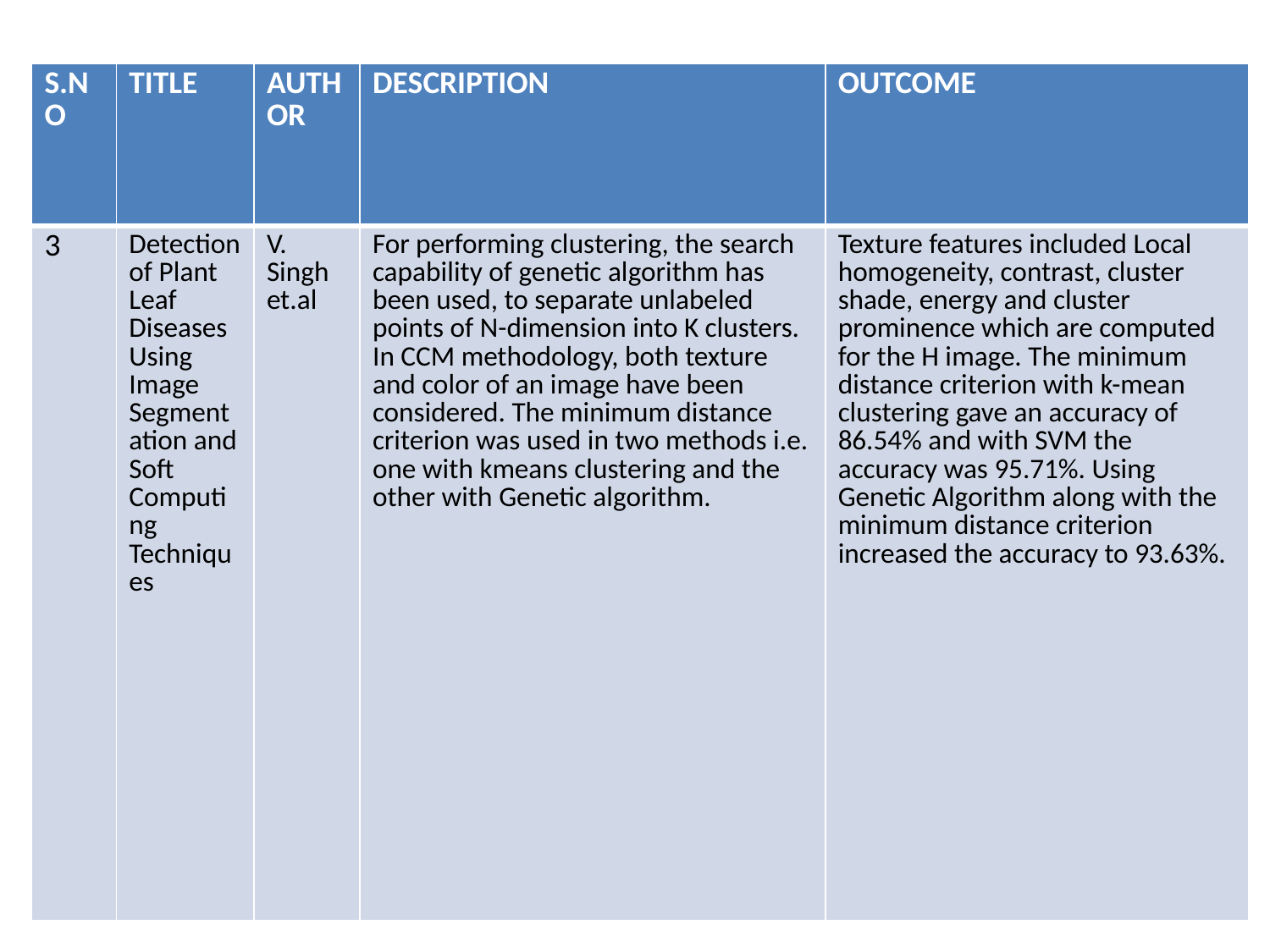

| S.NO | TITLE | AUTHOR | DESCRIPTION | OUTCOME |
| --- | --- | --- | --- | --- |
| 3 | Detection of Plant Leaf Diseases Using Image Segmentation and Soft Computing Techniques | V. Singh et.al | For performing clustering, the search capability of genetic algorithm has been used, to separate unlabeled points of N-dimension into K clusters. In CCM methodology, both texture and color of an image have been considered. The minimum distance criterion was used in two methods i.e. one with kmeans clustering and the other with Genetic algorithm. | Texture features included Local homogeneity, contrast, cluster shade, energy and cluster prominence which are computed for the H image. The minimum distance criterion with k-mean clustering gave an accuracy of 86.54% and with SVM the accuracy was 95.71%. Using Genetic Algorithm along with the minimum distance criterion increased the accuracy to 93.63%. |